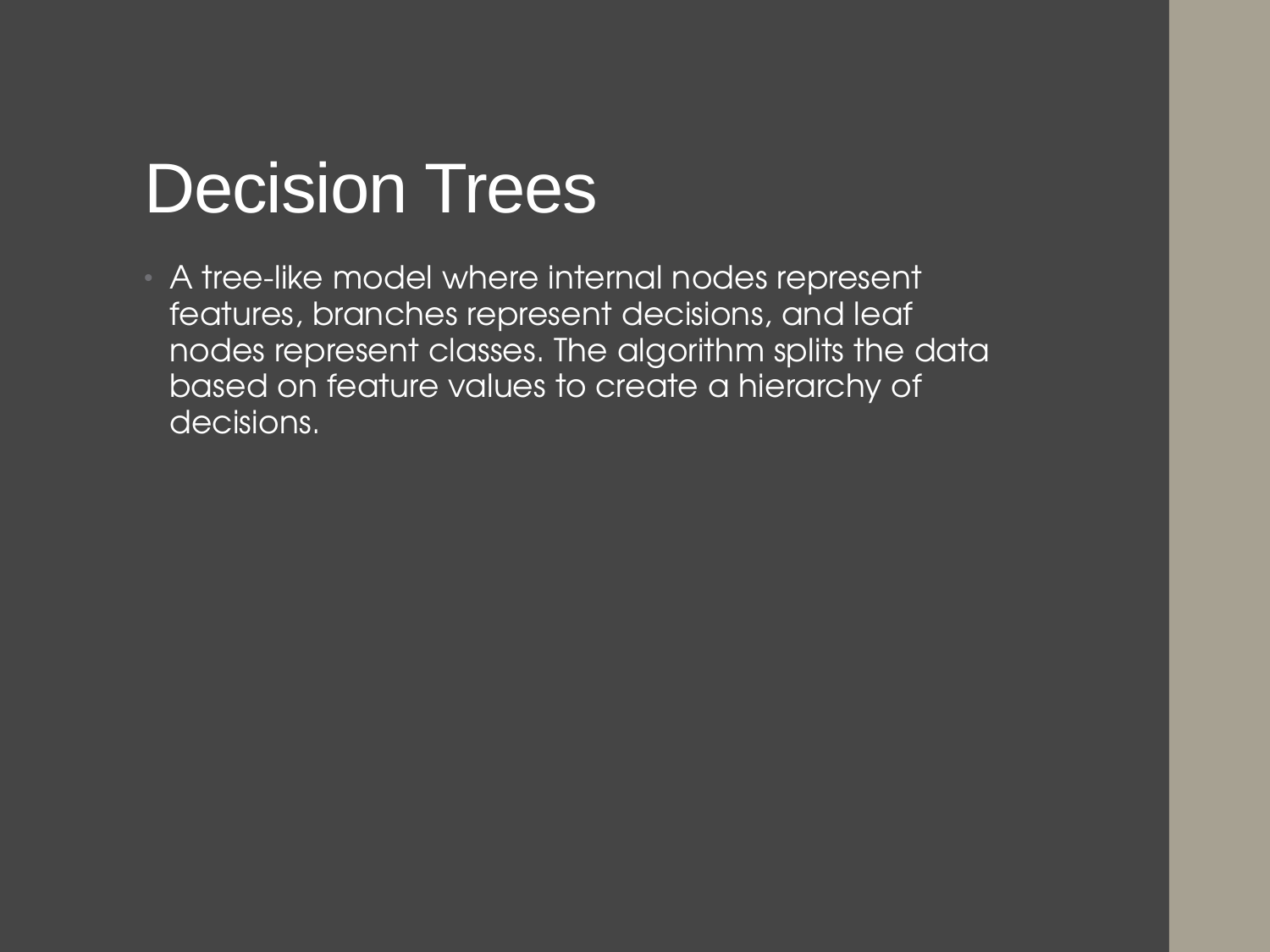

# Decision Trees
A tree-like model where internal nodes represent features, branches represent decisions, and leaf nodes represent classes. The algorithm splits the data based on feature values to create a hierarchy of decisions.